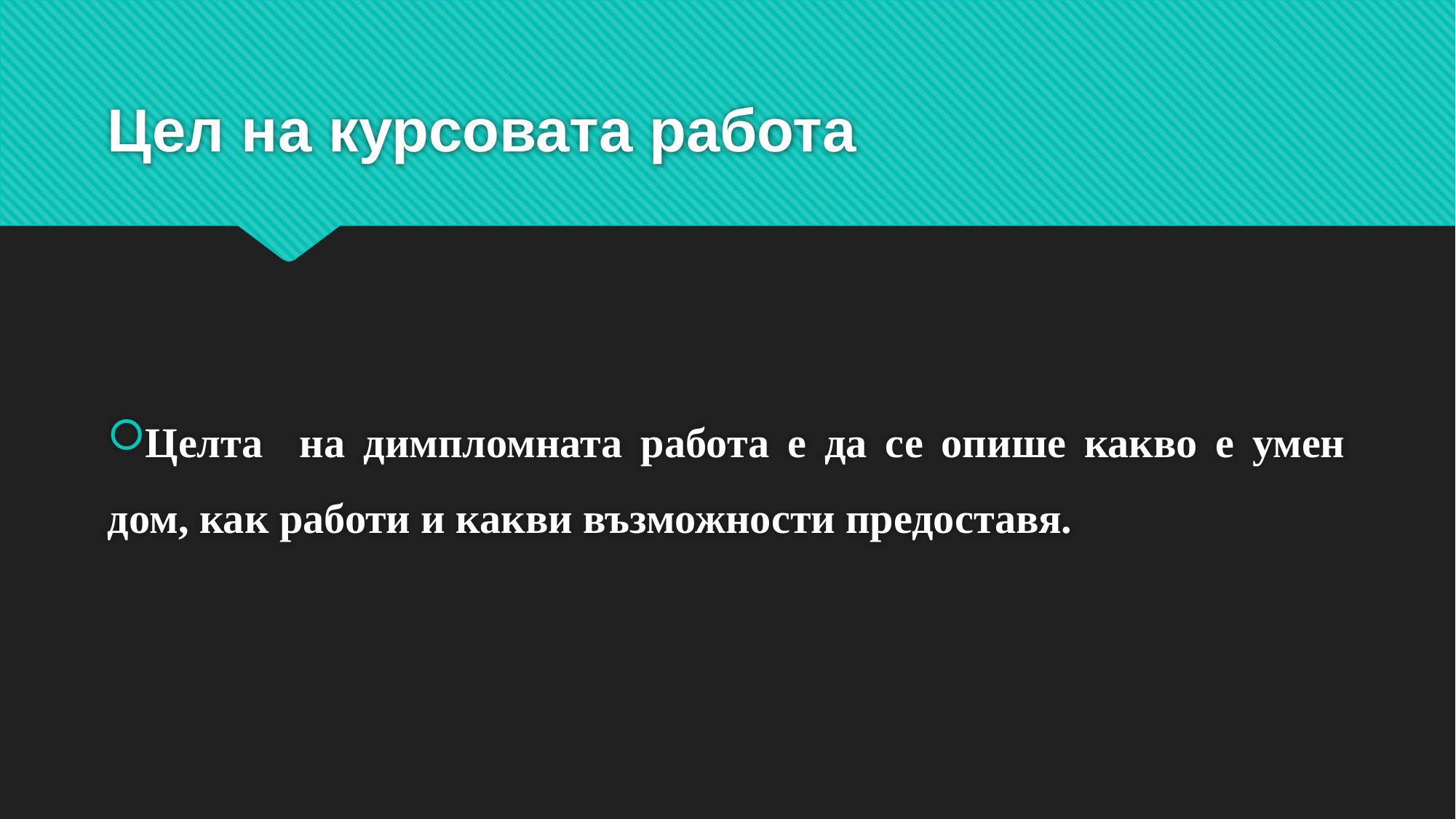

# Цел на курсовата работа
Целта  на димпломната работа е да се опише какво е умен дом, как работи и какви възможности предоставя.